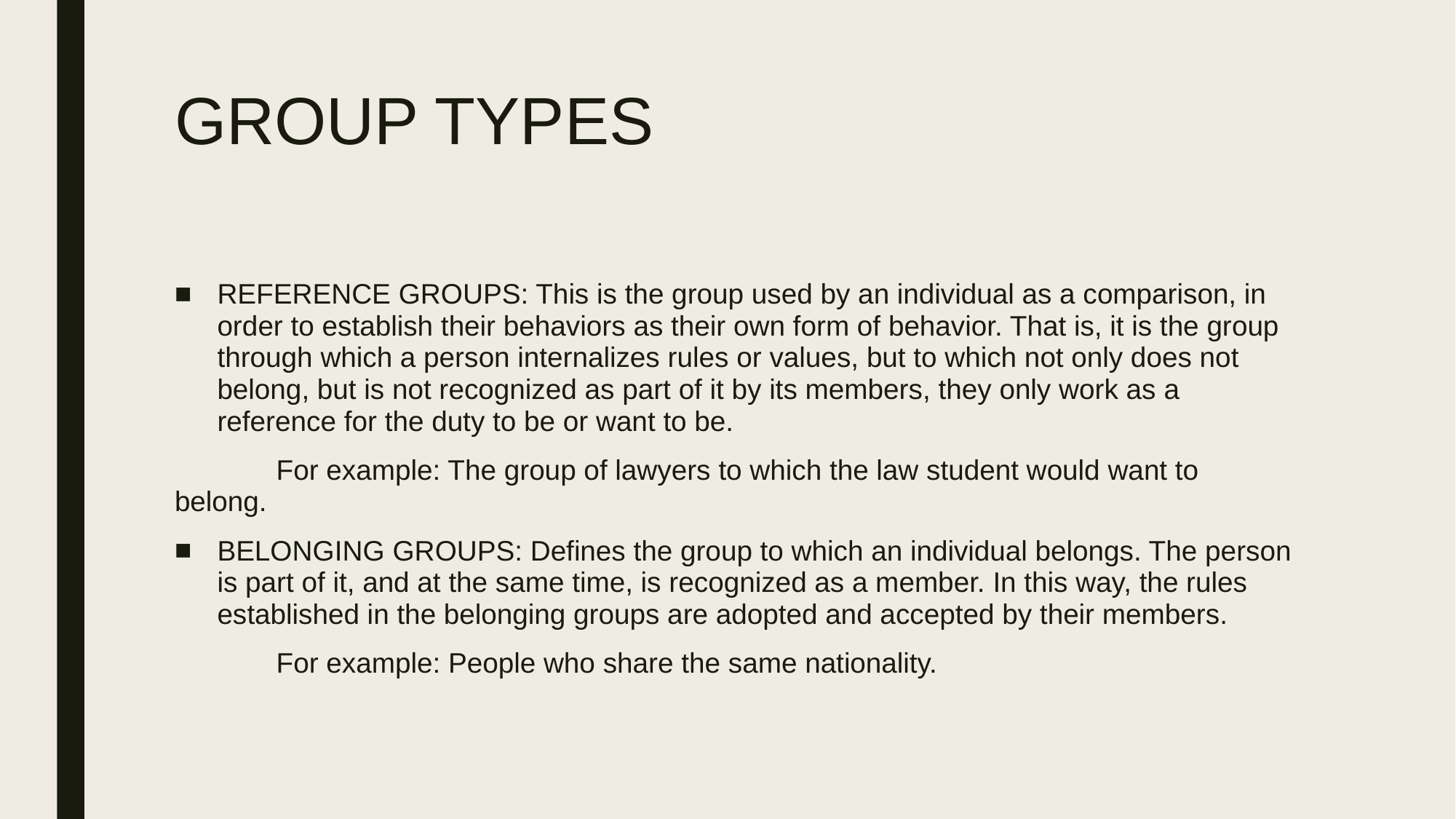

# GROUP TYPES
REFERENCE GROUPS: This is the group used by an individual as a comparison, in order to establish their behaviors as their own form of behavior. That is, it is the group through which a person internalizes rules or values, but to which not only does not belong, but is not recognized as part of it by its members, they only work as a reference for the duty to be or want to be.
	For example: The group of lawyers to which the law student would want to belong.
BELONGING GROUPS: Defines the group to which an individual belongs. The person is part of it, and at the same time, is recognized as a member. In this way, the rules established in the belonging groups are adopted and accepted by their members.
	For example: People who share the same nationality.